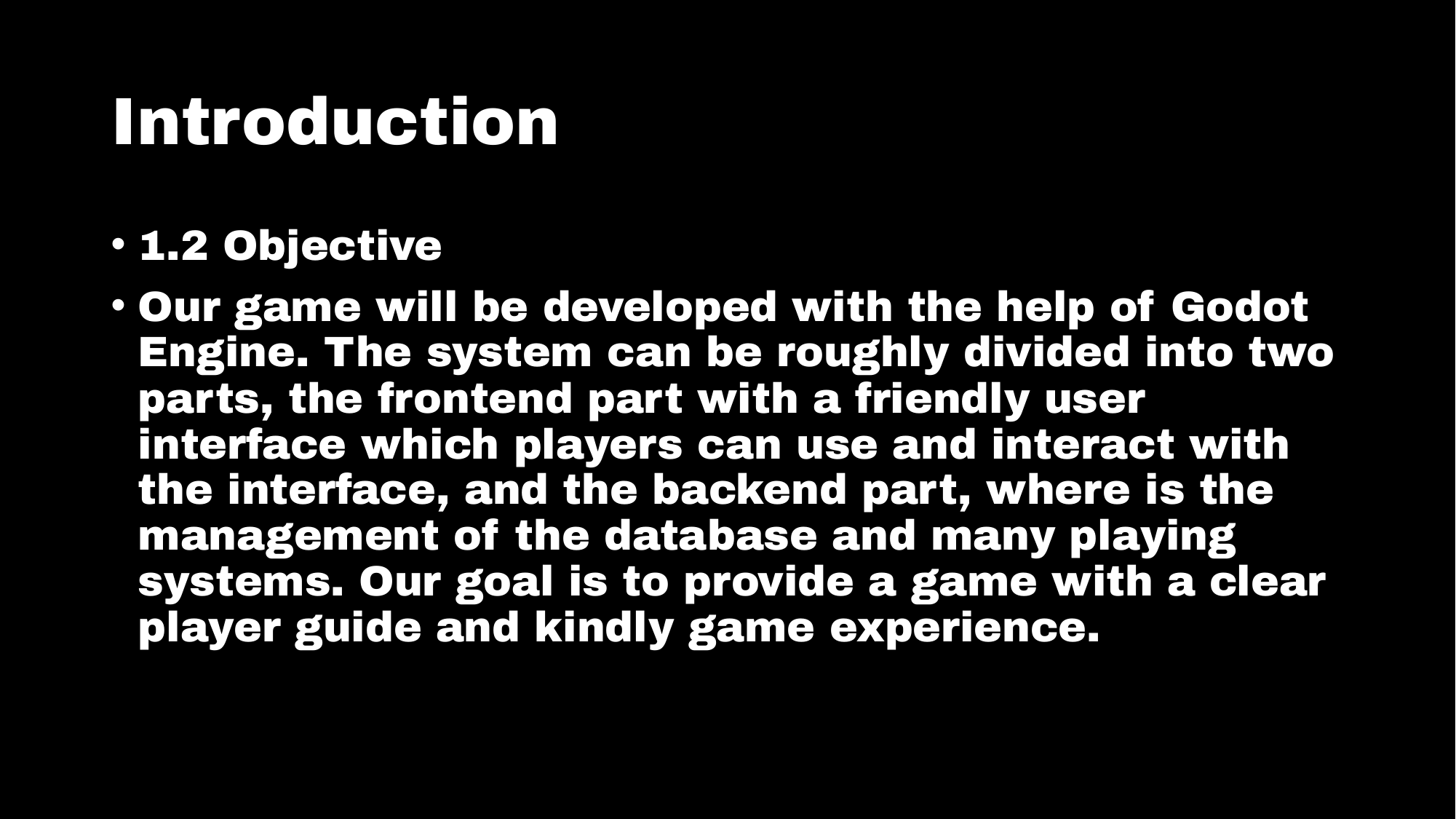

# Introduction
1.2 Objective
Our game will be developed with the help of Godot Engine. The system can be roughly divided into two parts, the frontend part with a friendly user interface which players can use and interact with the interface, and the backend part, where is the management of the database and many playing systems. Our goal is to provide a game with a clear player guide and kindly game experience.